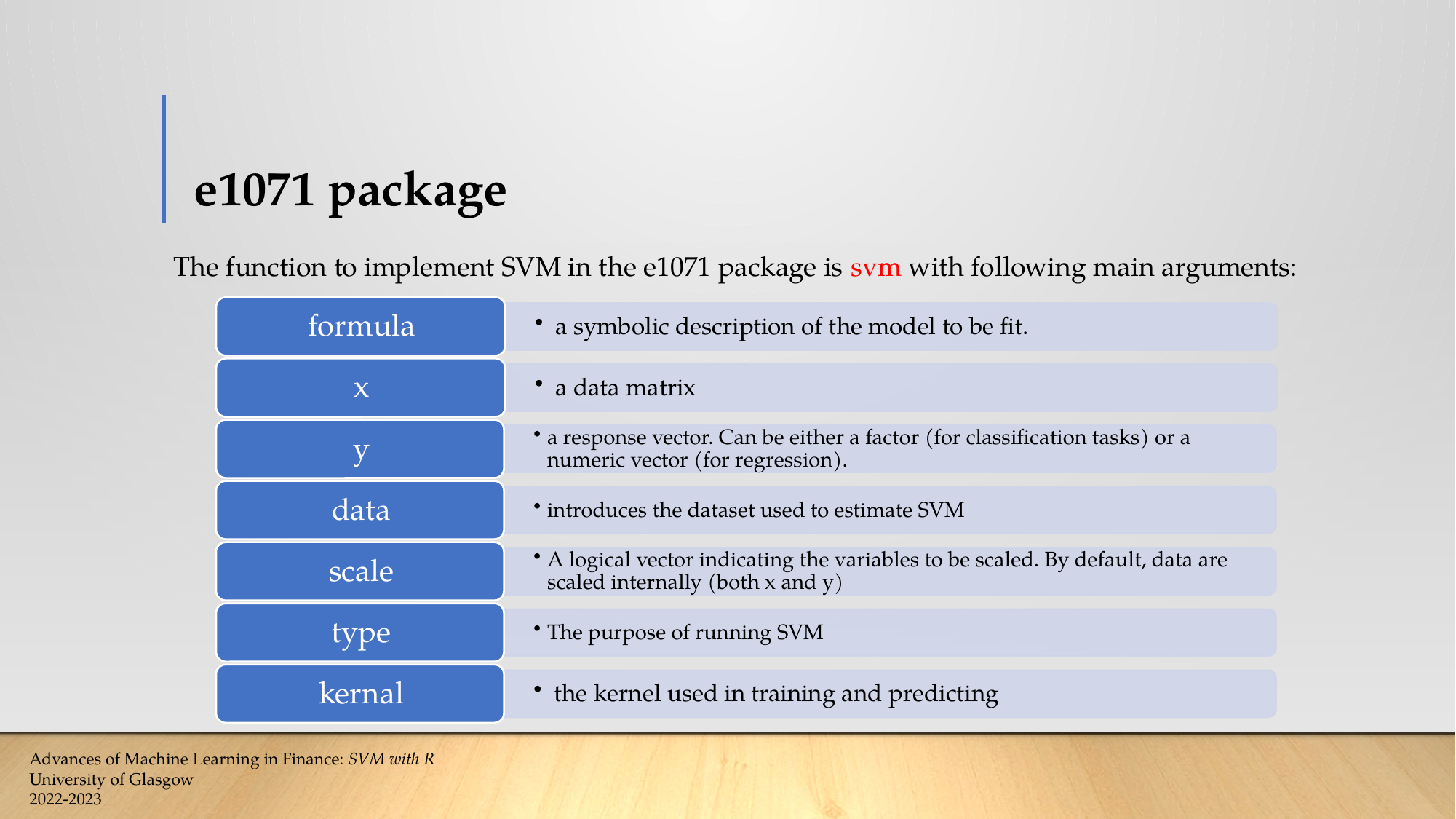

# e1071 package
The function to implement SVM in the e1071 package is svm with following main arguments:

a symbolic description of the model to be fit.
formula
a data matrix
x
a response vector. Can be either a factor (for classification tasks) or a numeric vector (for regression).
y
introduces the dataset used to estimate SVM
data
A logical vector indicating the variables to be scaled. By default, data are scaled internally (both x and y)
scale
The purpose of running SVM
type
the kernel used in training and predicting
kernal
Advances of Machine Learning in Finance: SVM with R
University of Glasgow
2022-2023